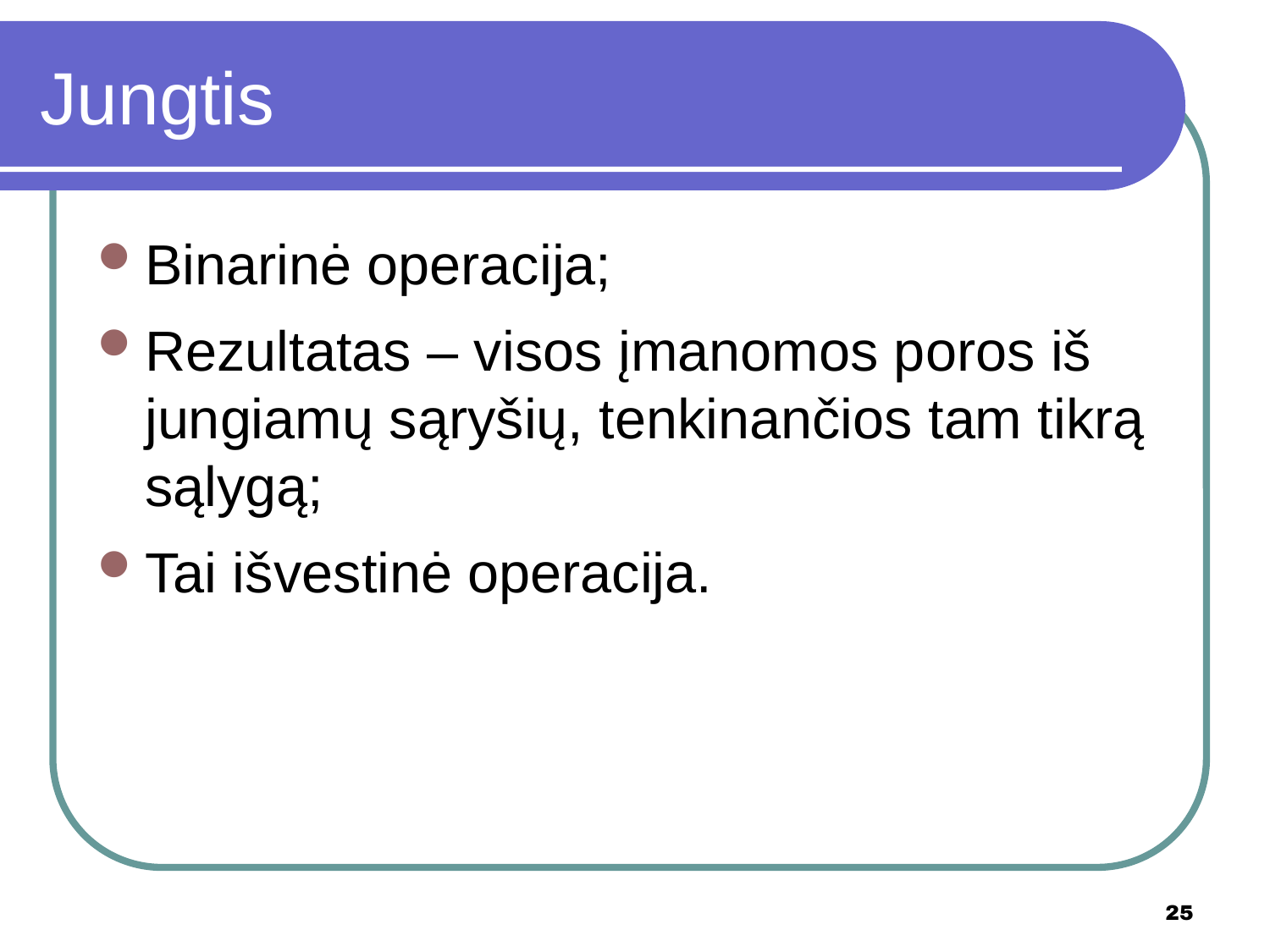

# Jungtis
Binarinė operacija;
Rezultatas – visos įmanomos poros iš jungiamų sąryšių, tenkinančios tam tikrą sąlygą;
Tai išvestinė operacija.
25